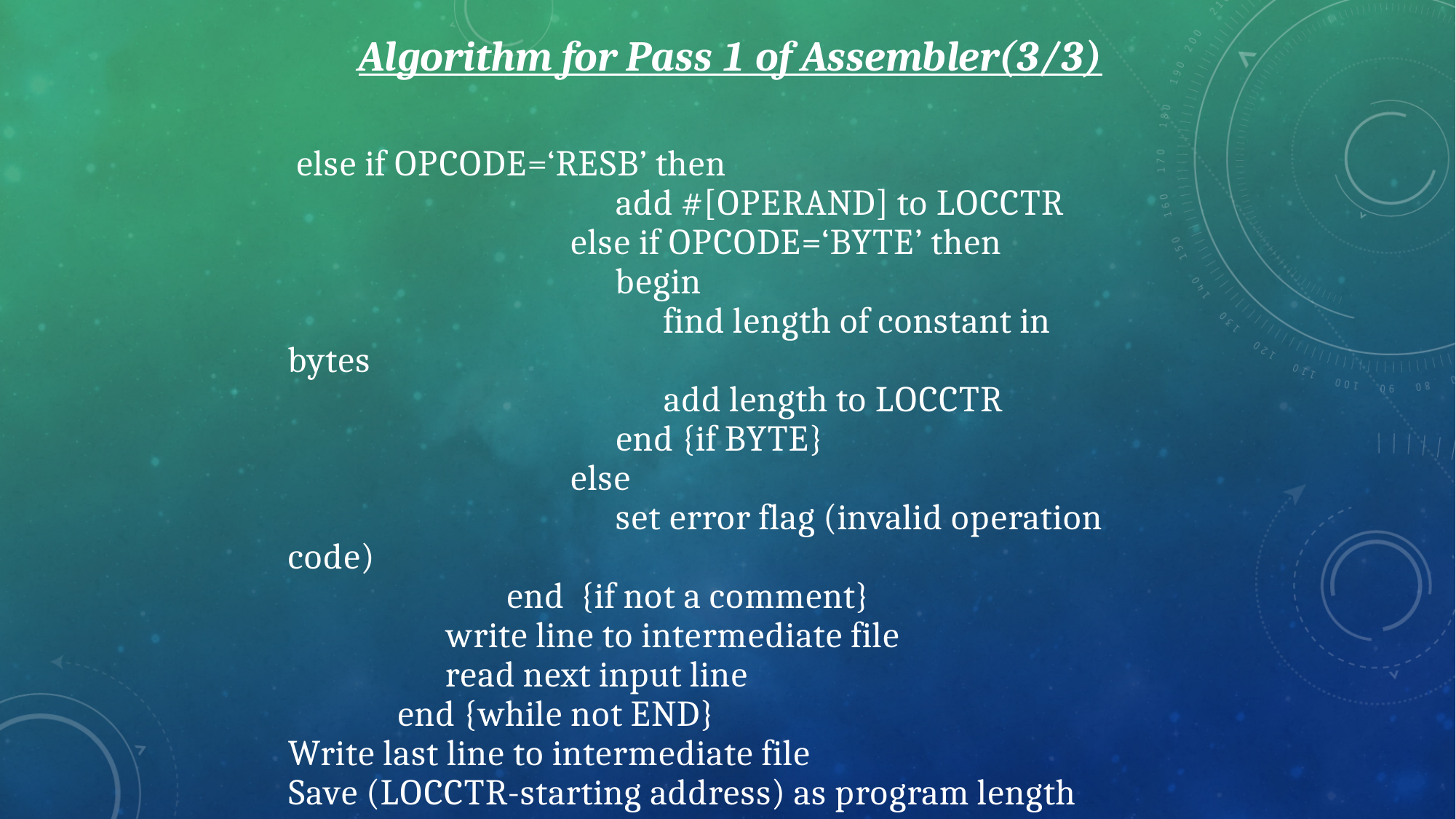

Algorithm for Pass 1 of Assembler(3/3)
 else if OPCODE=‘RESB’ then
			add #[OPERAND] to LOCCTR
		        else if OPCODE=‘BYTE’ then
			begin
			      find length of constant in bytes
			      add length to LOCCTR
			end {if BYTE}
		        else
			set error flag (invalid operation code)
		end  {if not a comment}
	      write line to intermediate file
	      read next input line
	end {while not END}
Write last line to intermediate file
Save (LOCCTR-starting address) as program length